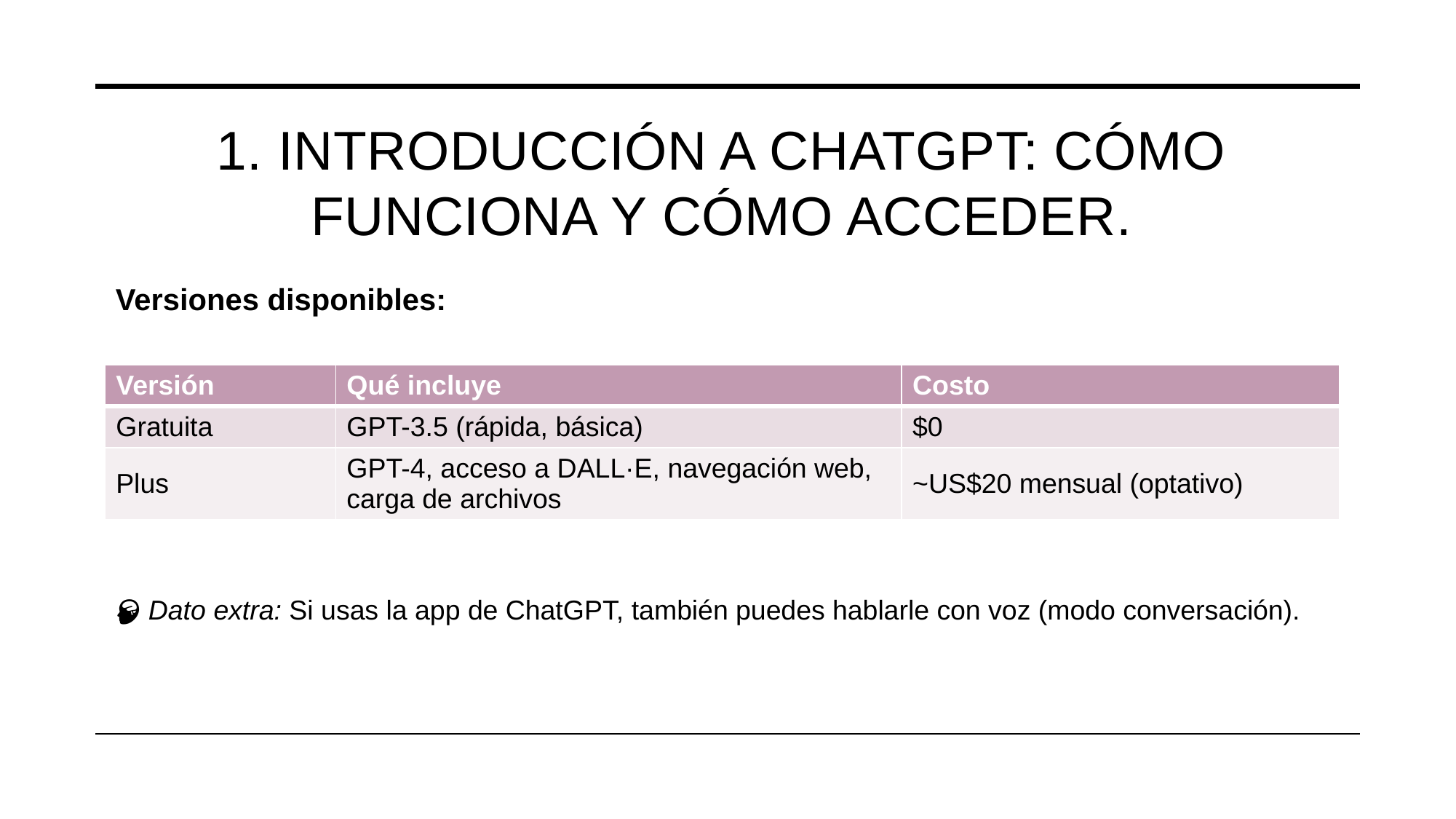

# 1. Introducción a ChatGPT: cómo funciona y cómo acceder.

Versiones disponibles:
| Versión | Qué incluye | Costo |
| --- | --- | --- |
| Gratuita | GPT-3.5 (rápida, básica) | $0 |
| Plus | GPT-4, acceso a DALL·E, navegación web, carga de archivos | ~US$20 mensual (optativo) |

🧠 Dato extra: Si usas la app de ChatGPT, también puedes hablarle con voz (modo conversación).